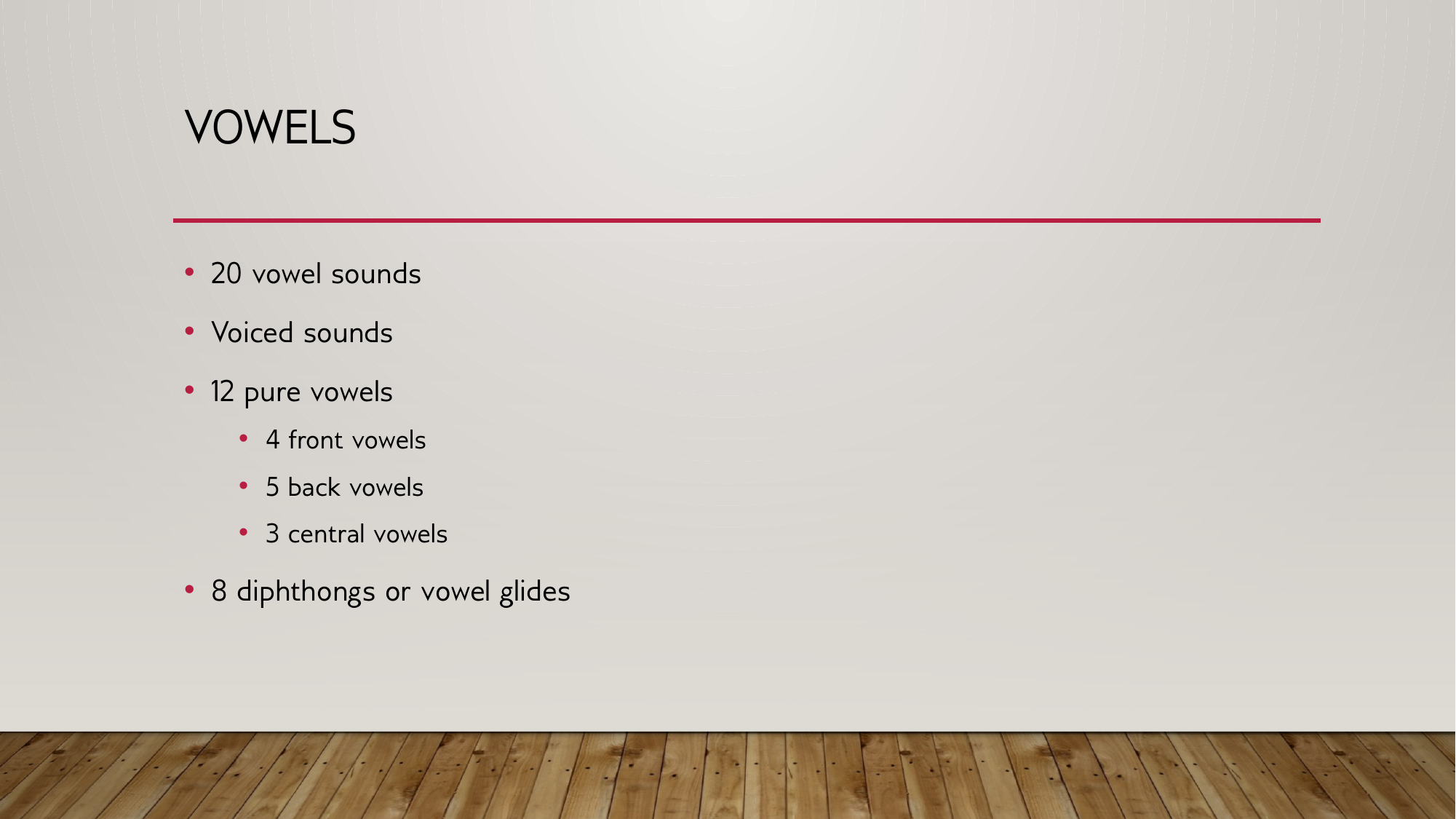

# Vowels
20 vowel sounds
Voiced sounds
12 pure vowels
4 front vowels
5 back vowels
3 central vowels
8 diphthongs or vowel glides